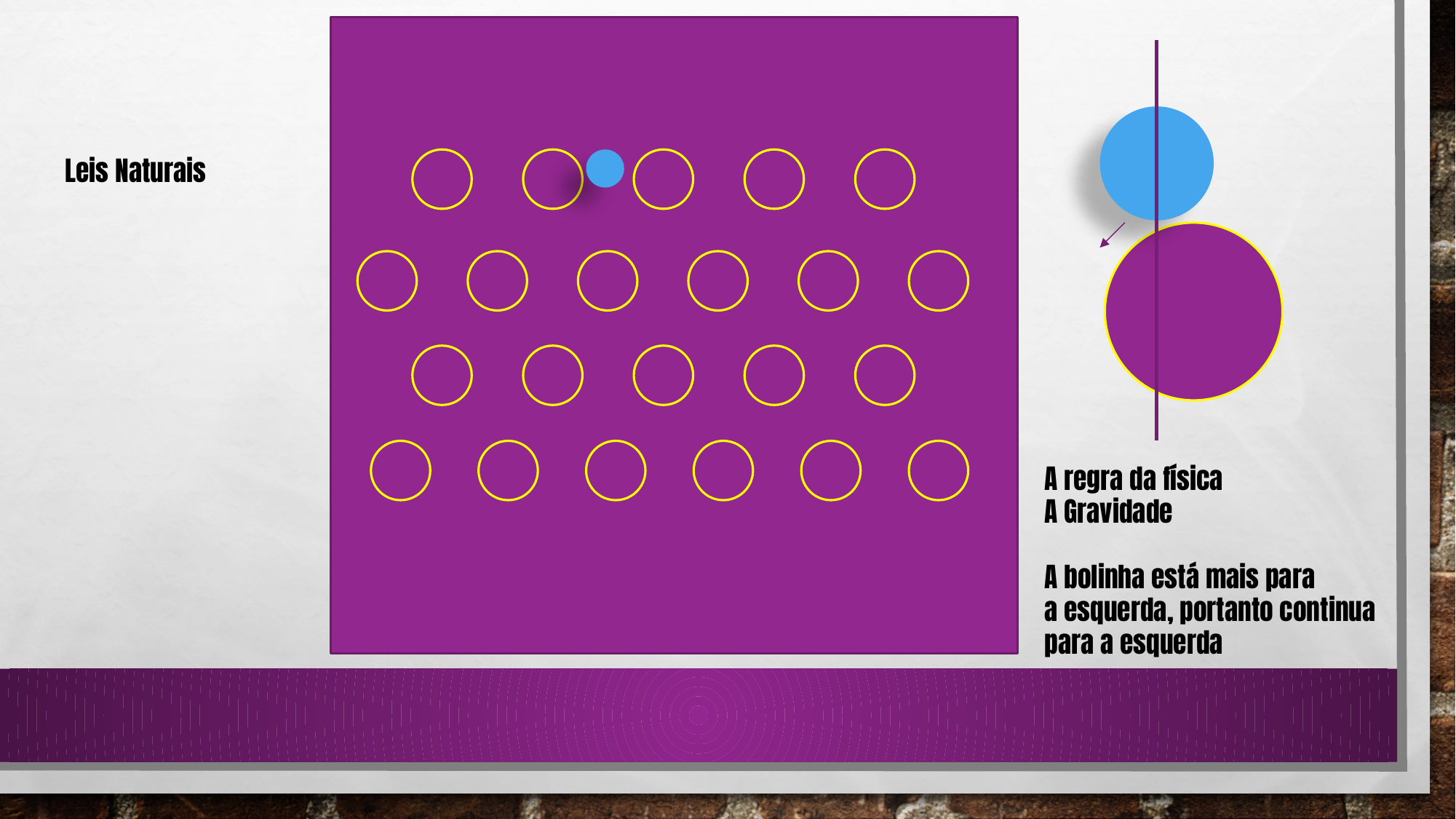

Leis Naturais

A regra da física
A Gravidade

A bolinha está mais para
a esquerda, portanto continua
para a esquerda